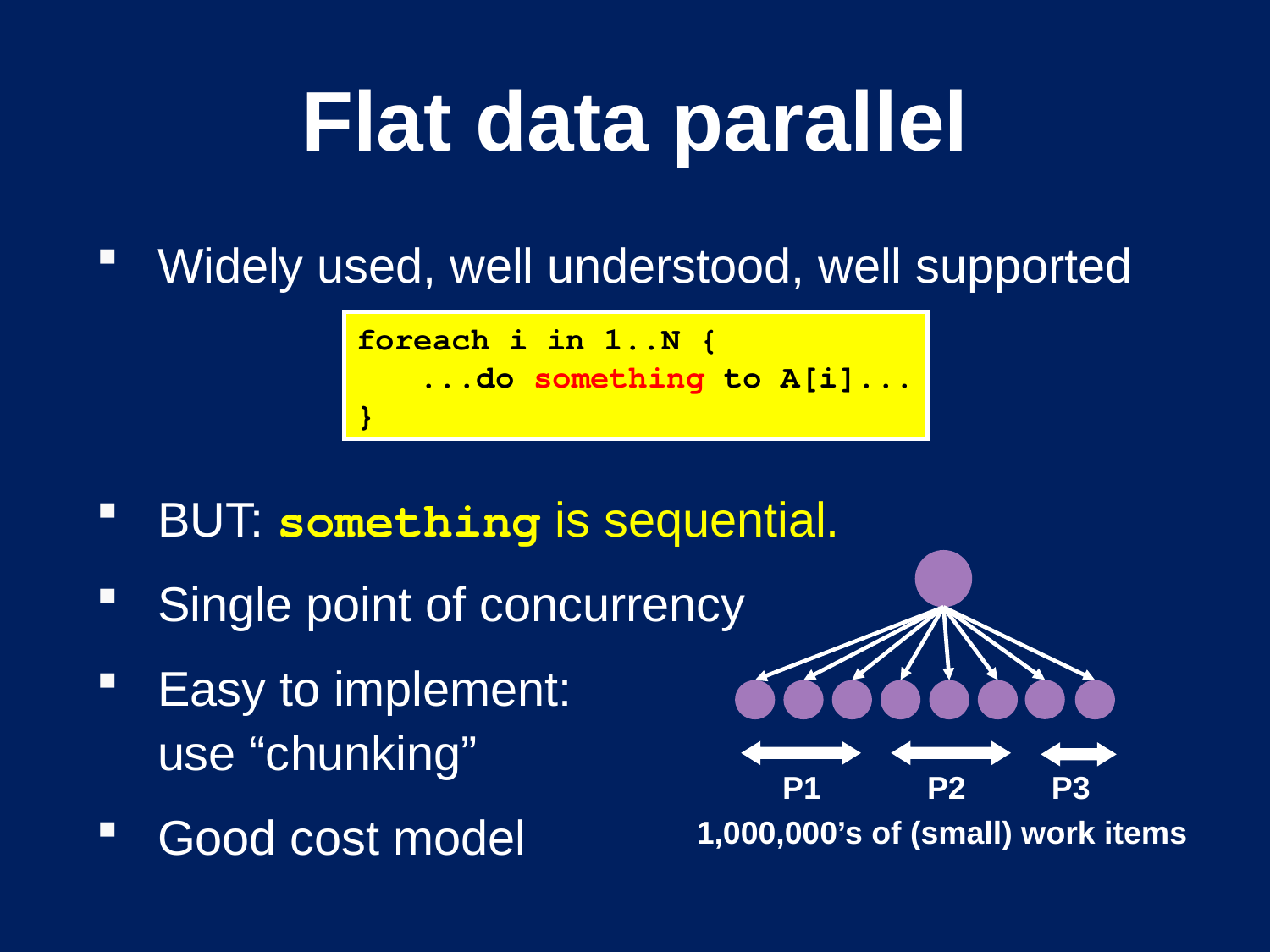

Flat data parallel
Widely used, well understood, well supported

BUT: something is sequential.
Single point of concurrency
Easy to implement:
use “chunking”
Good cost model
foreach i in 1..N {
	...do something to A[i]...
}

P1
P2
P3
1,000,000’s of (small) work items